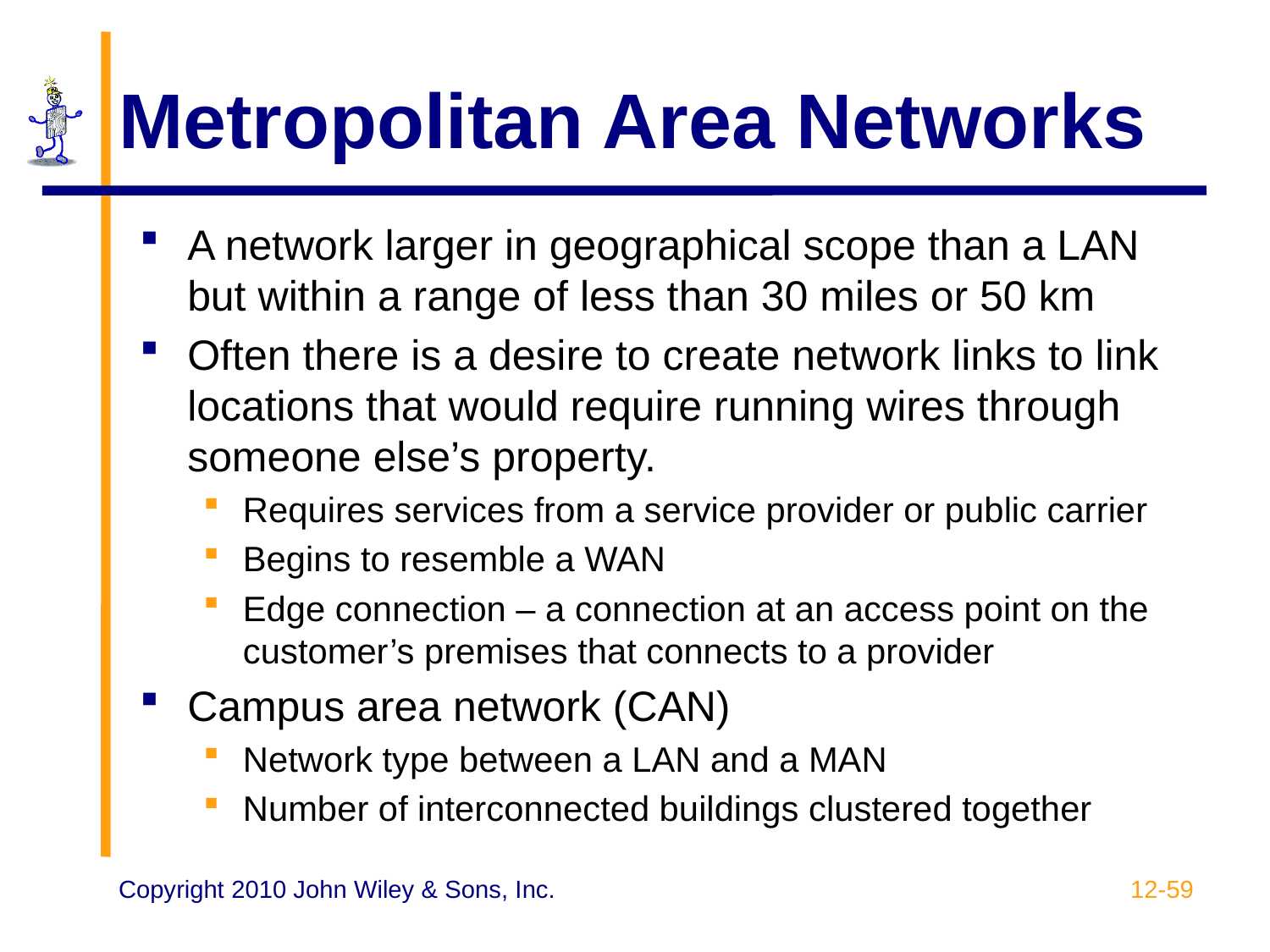

# Metropolitan Area Networks
A network larger in geographical scope than a LAN but within a range of less than 30 miles or 50 km
Often there is a desire to create network links to link locations that would require running wires through someone else’s property.
Requires services from a service provider or public carrier
Begins to resemble a WAN
Edge connection – a connection at an access point on the customer’s premises that connects to a provider
Campus area network (CAN)
Network type between a LAN and a MAN
Number of interconnected buildings clustered together
12-59
Copyright 2010 John Wiley & Sons, Inc.